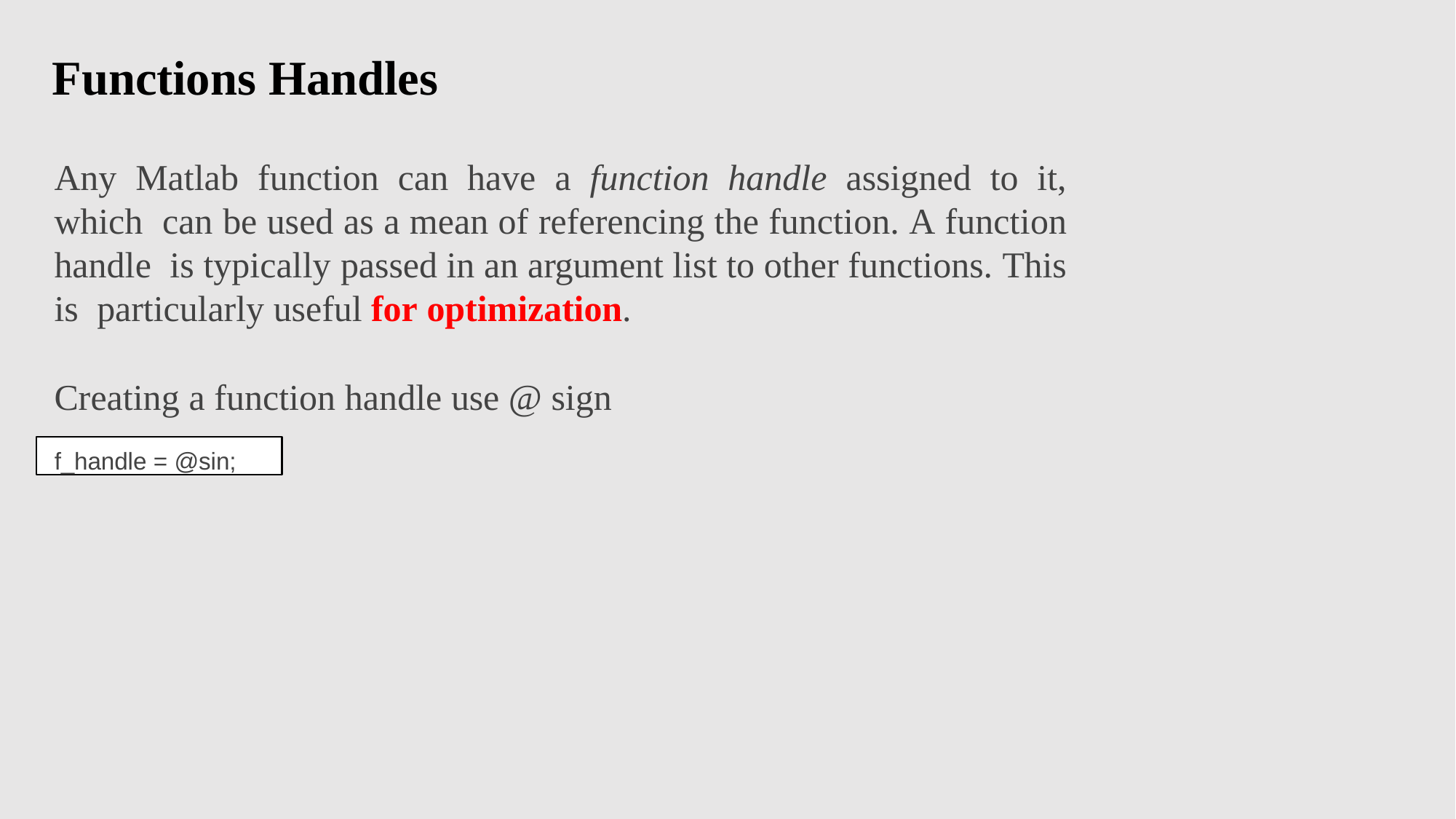

# Functions Handles
Any Matlab function can have a function handle assigned to it, which  can be used as a mean of referencing the function. A function handle  is typically passed in an argument list to other functions. This is  particularly useful for optimization.

Creating a function handle use @ sign
f_handle = @sin;